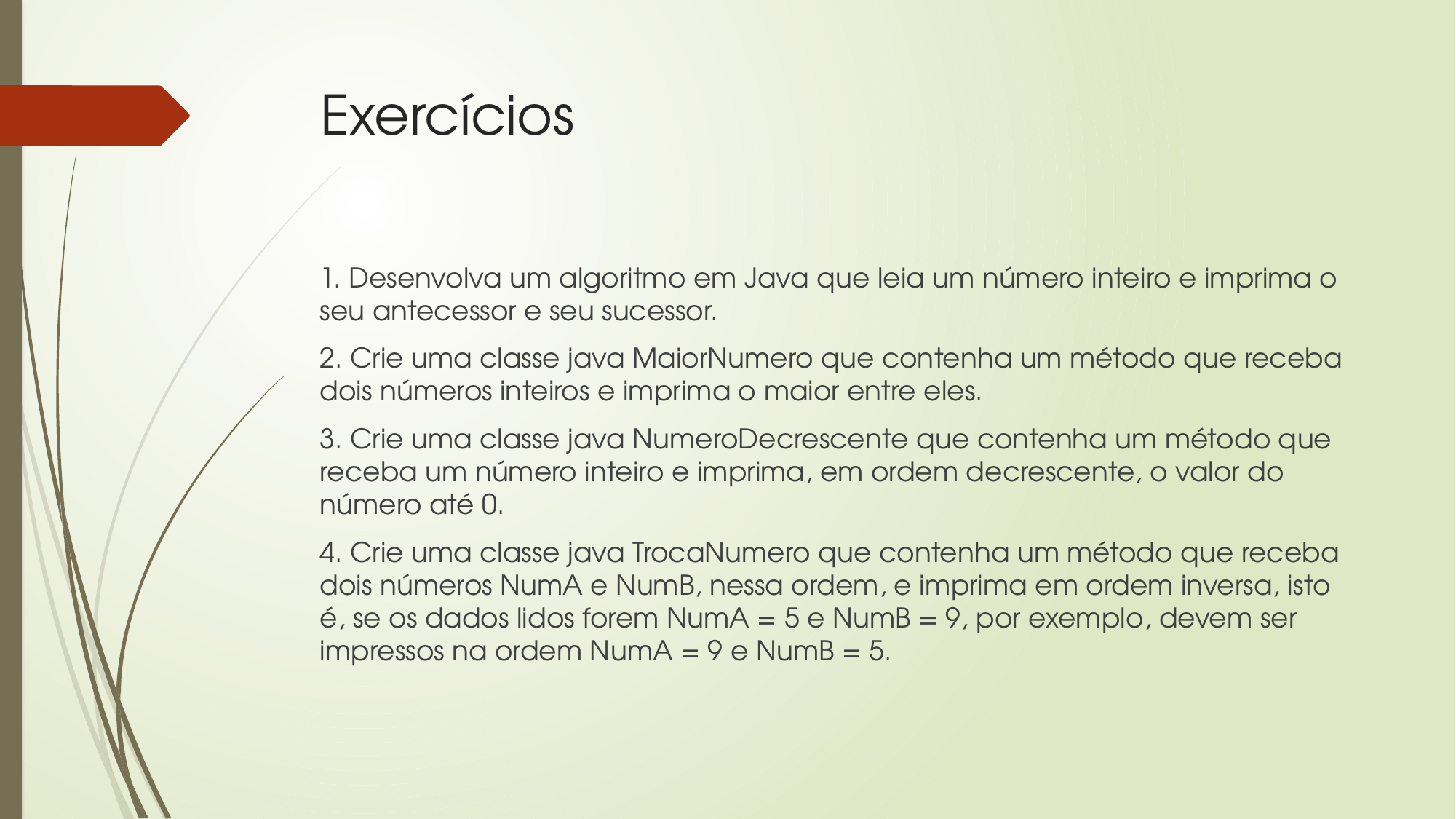

# Exercícios
1. Desenvolva um algoritmo em Java que leia um número inteiro e imprima o seu antecessor e seu sucessor.
2. Crie uma classe java MaiorNumero que contenha um método que receba dois números inteiros e imprima o maior entre eles.
3. Crie uma classe java NumeroDecrescente que contenha um método que receba um número inteiro e imprima, em ordem decrescente, o valor do número até 0.
4. Crie uma classe java TrocaNumero que contenha um método que receba dois números NumA e NumB, nessa ordem, e imprima em ordem inversa, isto é, se os dados lidos forem NumA = 5 e NumB = 9, por exemplo, devem ser impressos na ordem NumA = 9 e NumB = 5.